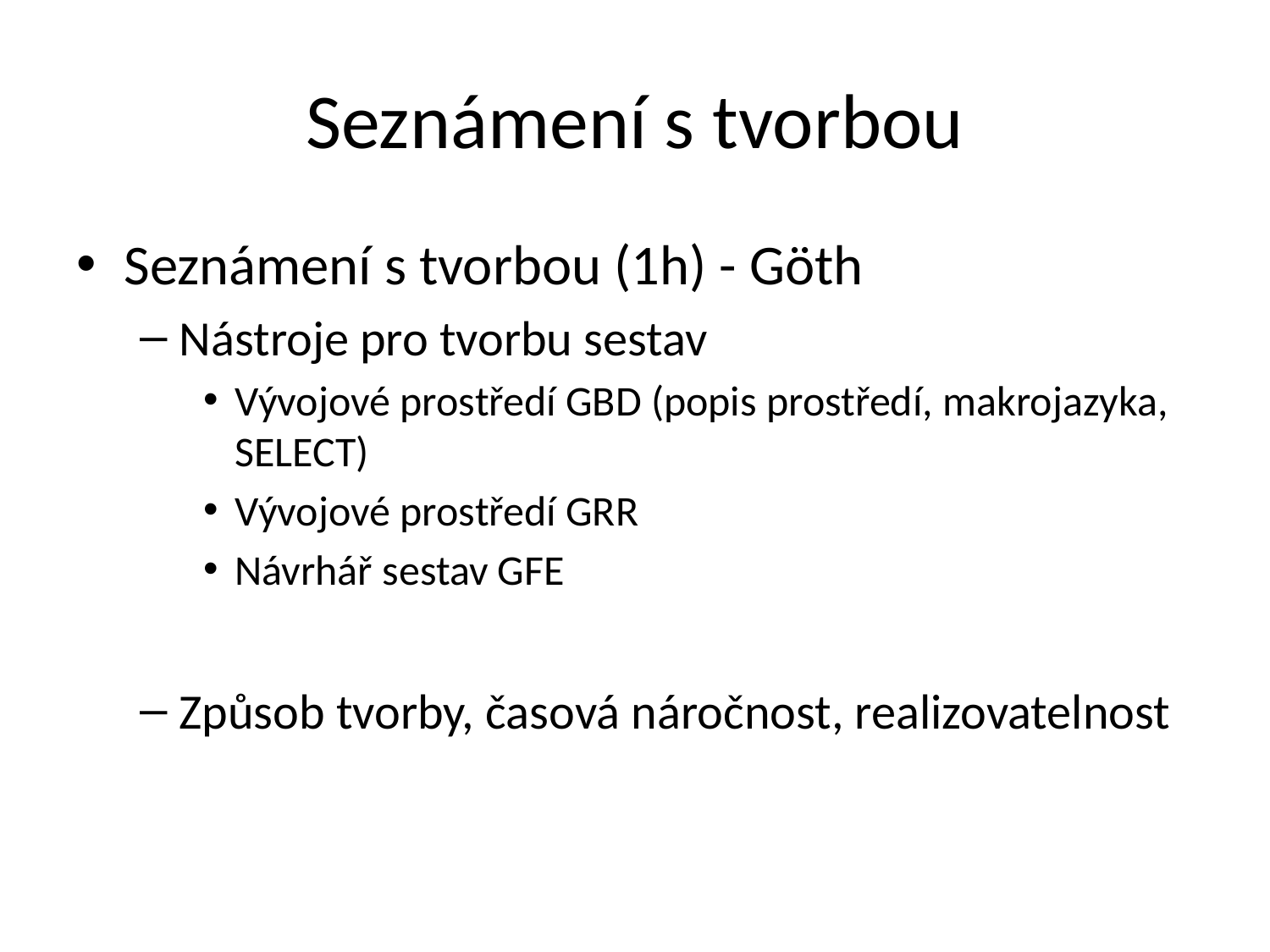

# Seznámení s tvorbou
Seznámení s tvorbou (1h) - Göth
Nástroje pro tvorbu sestav
Vývojové prostředí GBD (popis prostředí, makrojazyka, SELECT)
Vývojové prostředí GRR
Návrhář sestav GFE

Způsob tvorby, časová náročnost, realizovatelnost